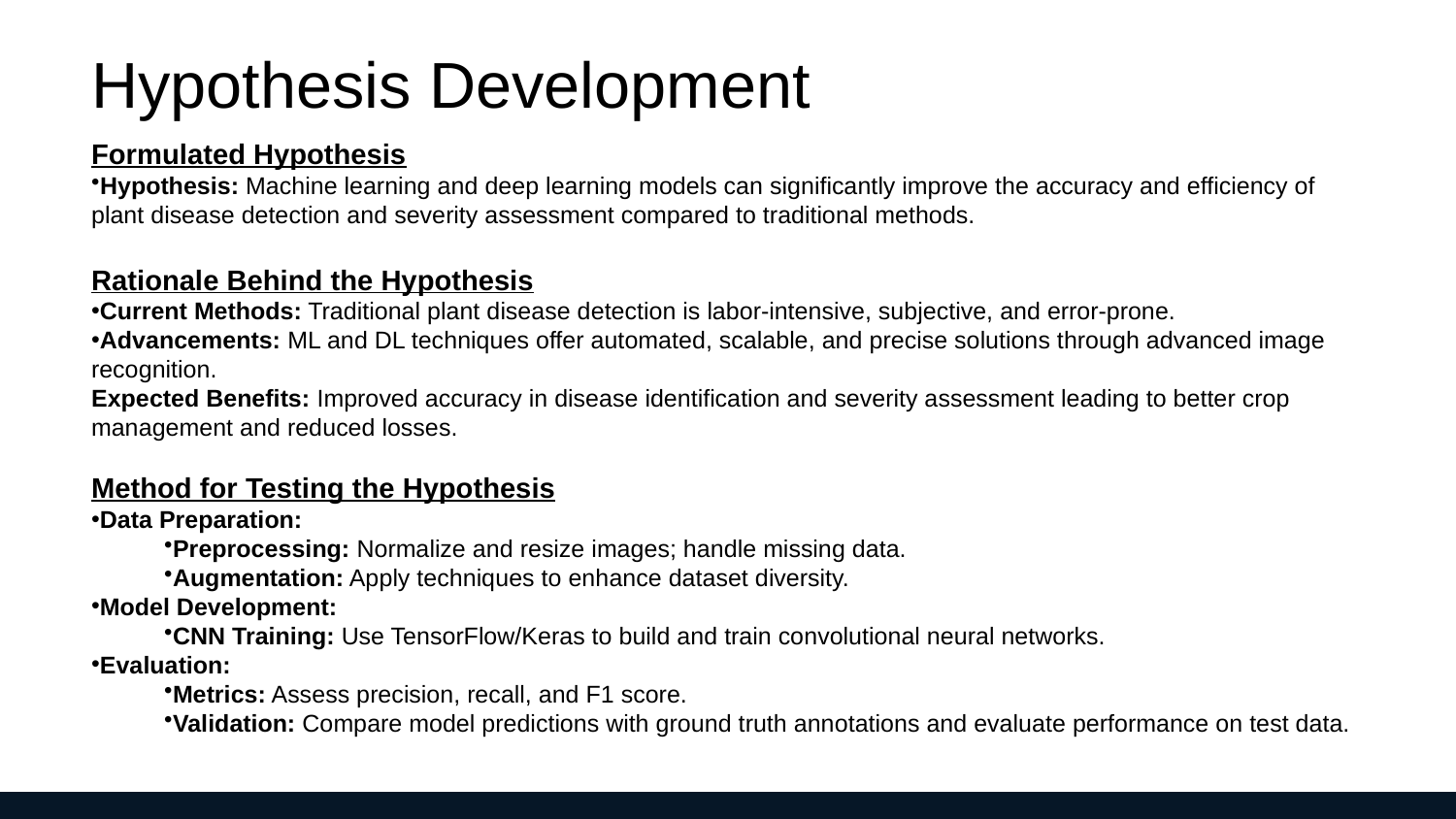

Hypothesis Development
Formulated Hypothesis
Hypothesis: Machine learning and deep learning models can significantly improve the accuracy and efficiency of plant disease detection and severity assessment compared to traditional methods.

Rationale Behind the Hypothesis
Current Methods: Traditional plant disease detection is labor-intensive, subjective, and error-prone.
Advancements: ML and DL techniques offer automated, scalable, and precise solutions through advanced image recognition.
Expected Benefits: Improved accuracy in disease identification and severity assessment leading to better crop management and reduced losses.

Method for Testing the Hypothesis
Data Preparation:
Preprocessing: Normalize and resize images; handle missing data.
Augmentation: Apply techniques to enhance dataset diversity.
Model Development:
CNN Training: Use TensorFlow/Keras to build and train convolutional neural networks.
Evaluation:
Metrics: Assess precision, recall, and F1 score.
Validation: Compare model predictions with ground truth annotations and evaluate performance on test data.